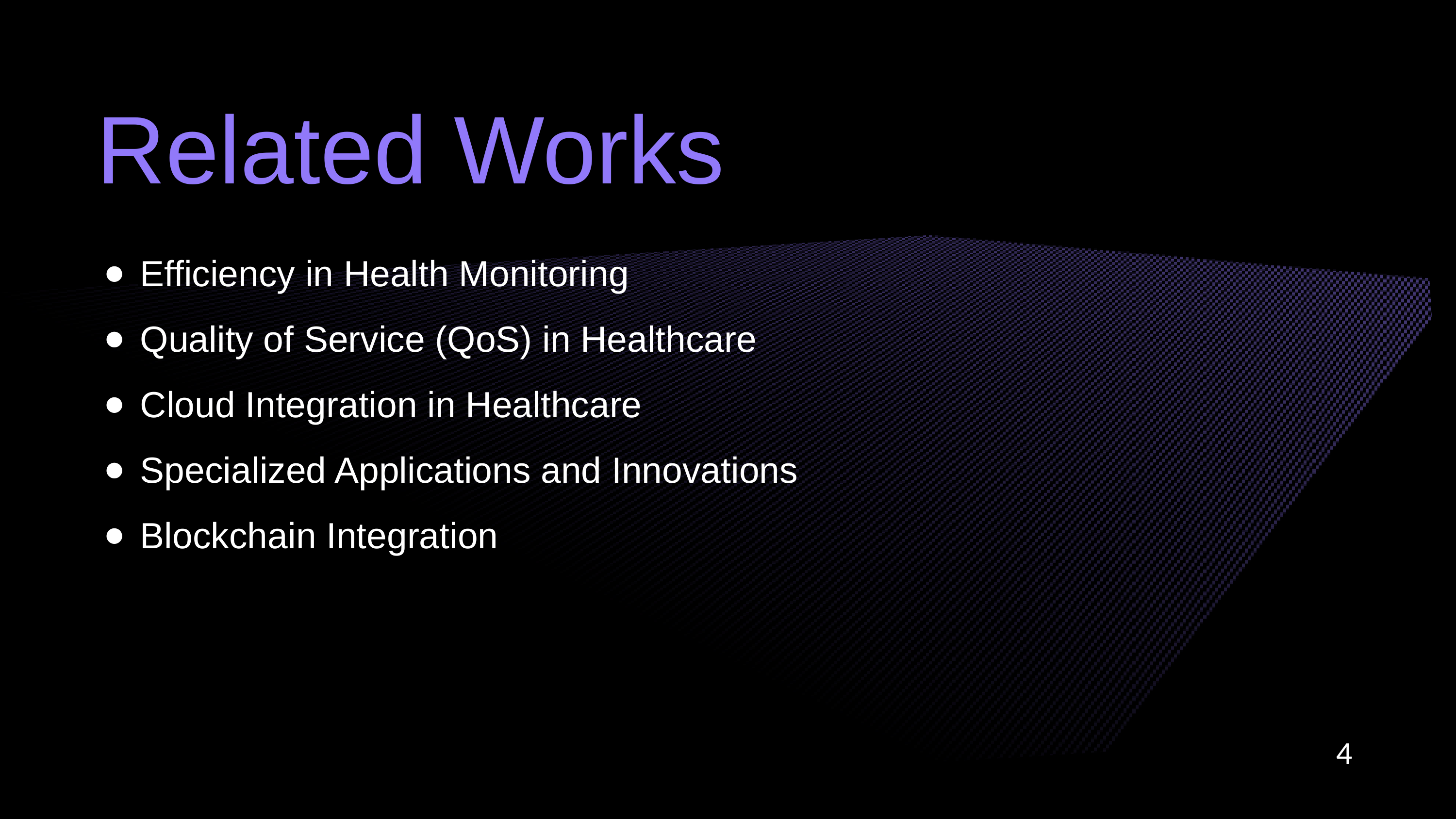

Related Works
Efficiency in Health Monitoring
Quality of Service (QoS) in Healthcare
Cloud Integration in Healthcare
Specialized Applications and Innovations
Blockchain Integration

4